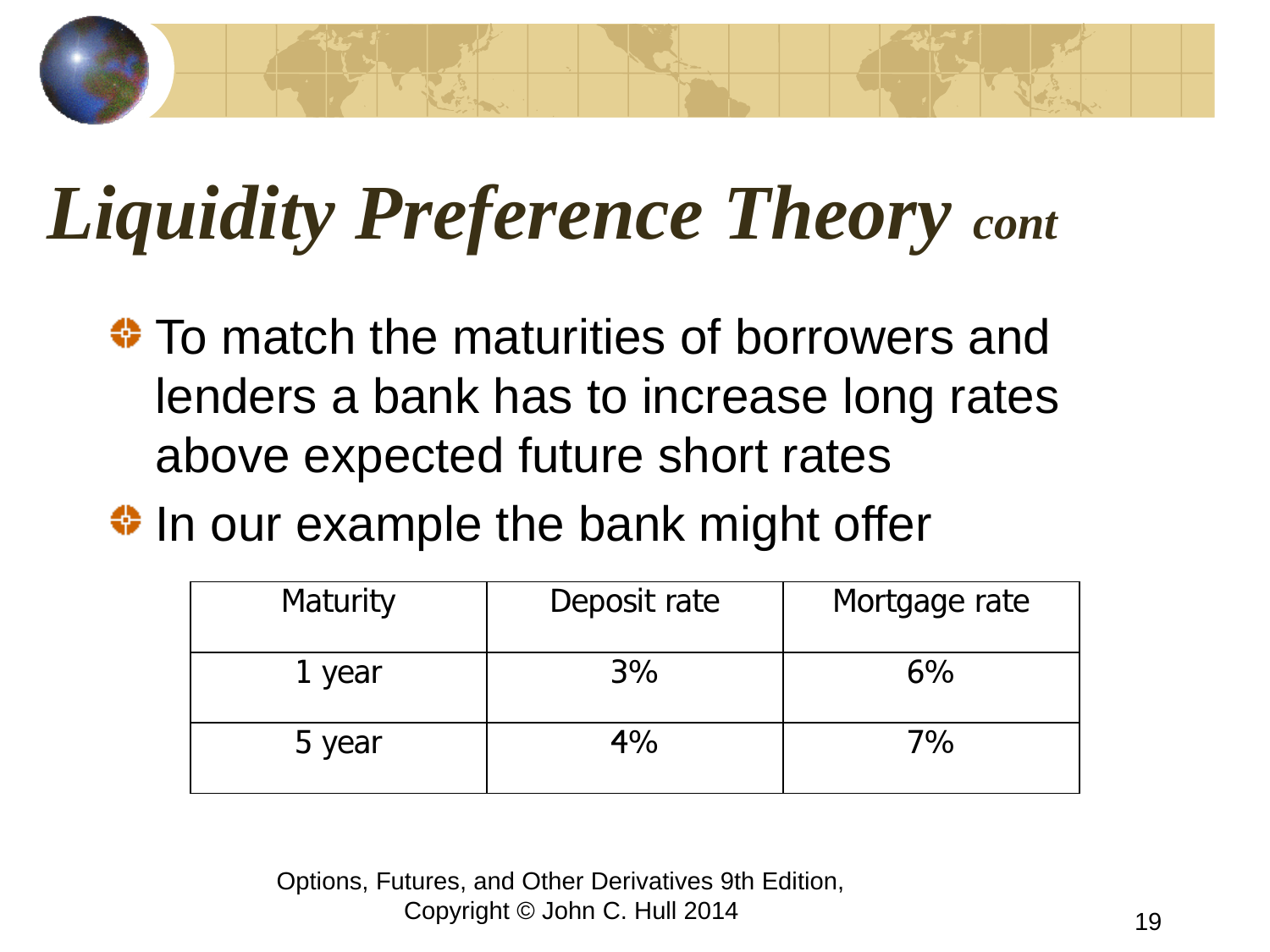

# Liquidity Preference Theory cont
To match the maturities of borrowers and lenders a bank has to increase long rates above expected future short rates
In our example the bank might offer

| Maturity | Deposit rate | Mortgage rate |
| --- | --- | --- |
| 1 year | 3% | 6% |
| 5 year | 4% | 7% |
Options, Futures, and Other Derivatives 9th Edition,    Copyright © John C. Hull 2014
19